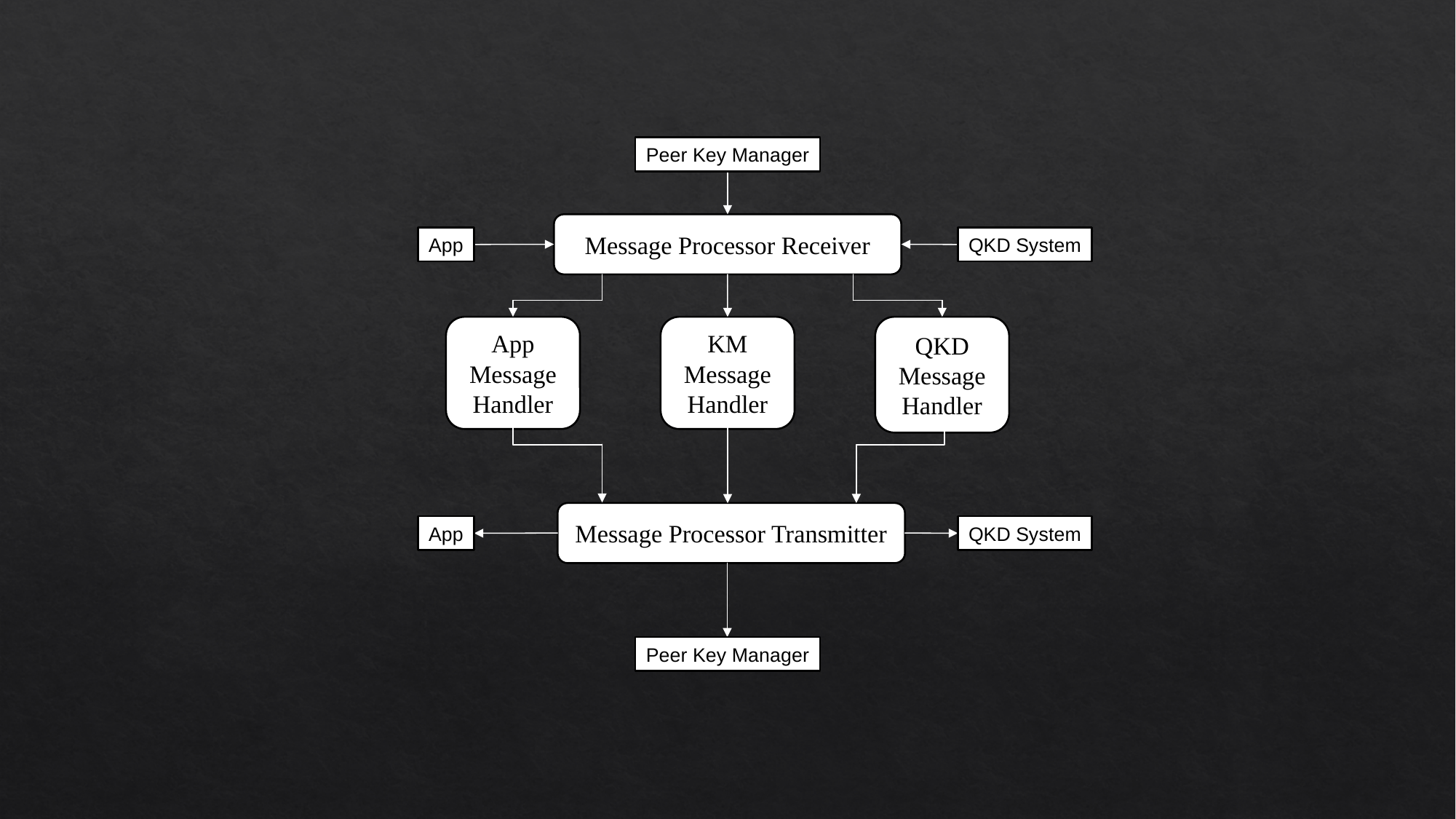

Peer Key Manager
Message Processor Receiver
QKD System
App
App Message Handler
QKD Message Handler
KM Message Handler
Message Processor Transmitter
App
QKD System
Peer Key Manager